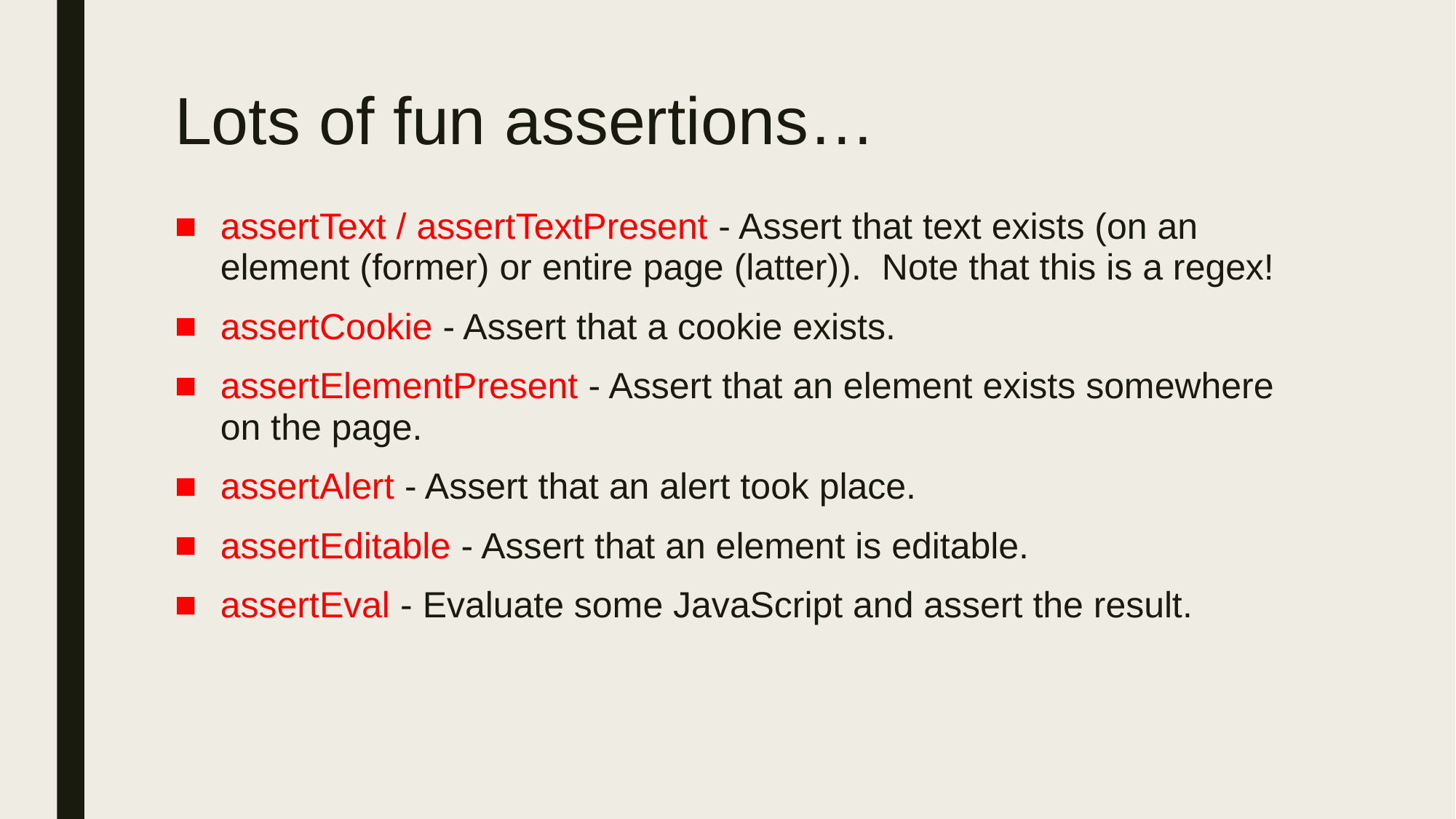

# Lots of fun assertions…
assertText / assertTextPresent - Assert that text exists (on an element (former) or entire page (latter)).  Note that this is a regex!
assertCookie - Assert that a cookie exists.
assertElementPresent - Assert that an element exists somewhere on the page.
assertAlert - Assert that an alert took place.
assertEditable - Assert that an element is editable.
assertEval - Evaluate some JavaScript and assert the result.